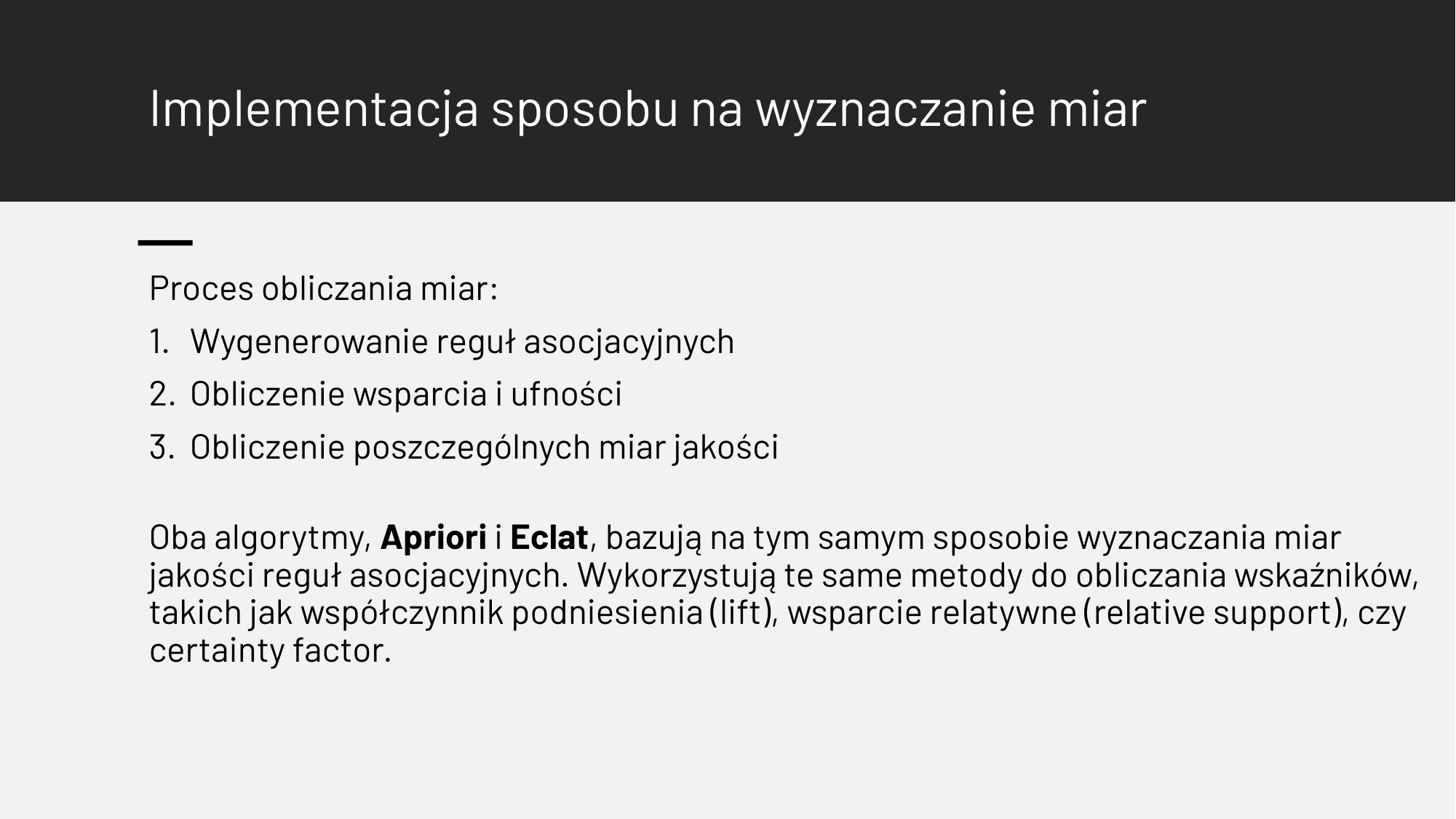

# Implementacja sposobu na wyznaczanie miar

Proces obliczania miar:
Wygenerowanie reguł asocjacyjnych
Obliczenie wsparcia i ufności
Obliczenie poszczególnych miar jakości
Oba algorytmy, Apriori i Eclat, bazują na tym samym sposobie wyznaczania miar jakości reguł asocjacyjnych. Wykorzystują te same metody do obliczania wskaźników, takich jak współczynnik podniesienia (lift), wsparcie relatywne (relative support), czy certainty factor.